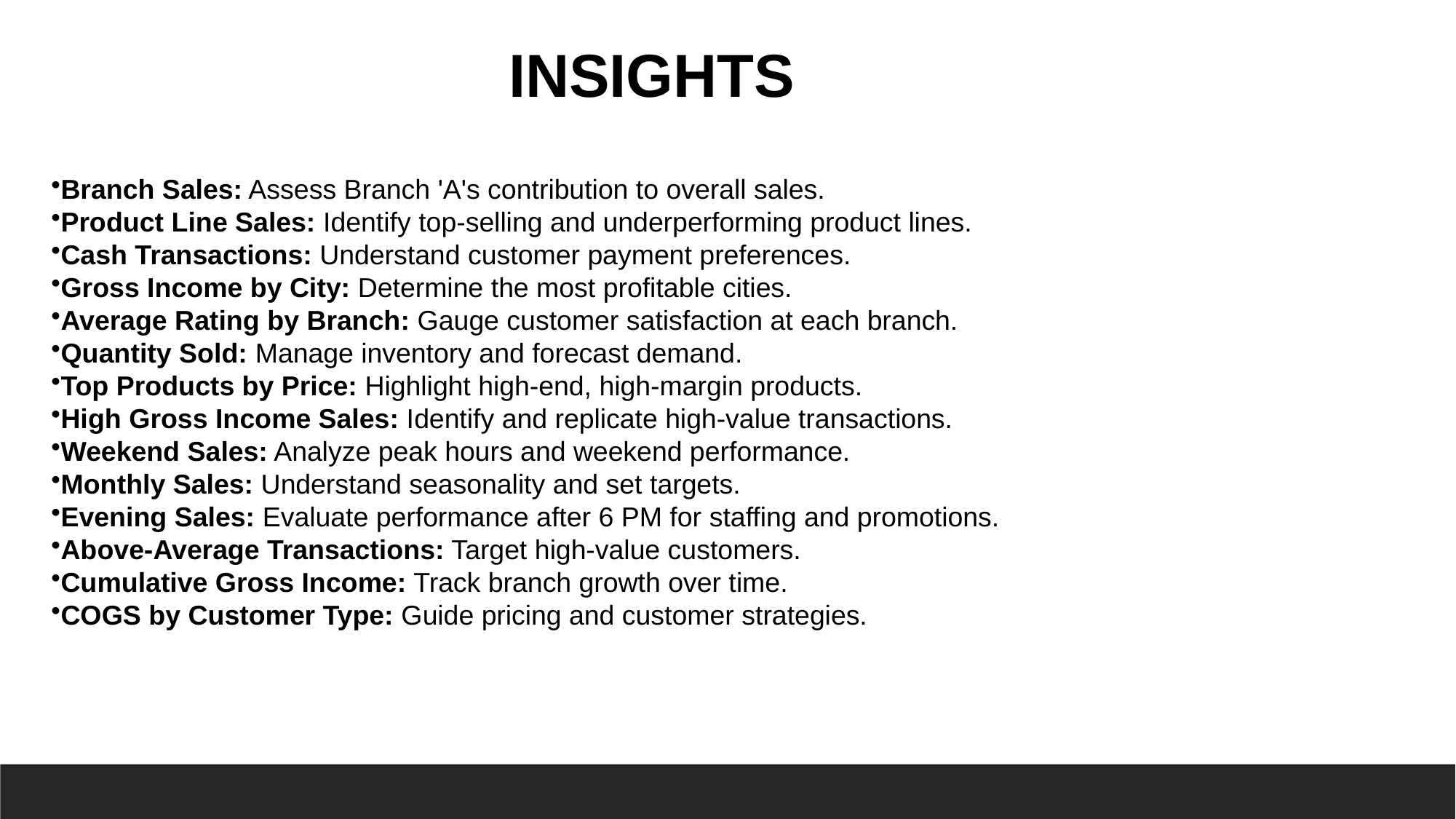

INSIGHTS
Branch Sales: Assess Branch 'A's contribution to overall sales.
Product Line Sales: Identify top-selling and underperforming product lines.
Cash Transactions: Understand customer payment preferences.
Gross Income by City: Determine the most profitable cities.
Average Rating by Branch: Gauge customer satisfaction at each branch.
Quantity Sold: Manage inventory and forecast demand.
Top Products by Price: Highlight high-end, high-margin products.
High Gross Income Sales: Identify and replicate high-value transactions.
Weekend Sales: Analyze peak hours and weekend performance.
Monthly Sales: Understand seasonality and set targets.
Evening Sales: Evaluate performance after 6 PM for staffing and promotions.
Above-Average Transactions: Target high-value customers.
Cumulative Gross Income: Track branch growth over time.
COGS by Customer Type: Guide pricing and customer strategies.